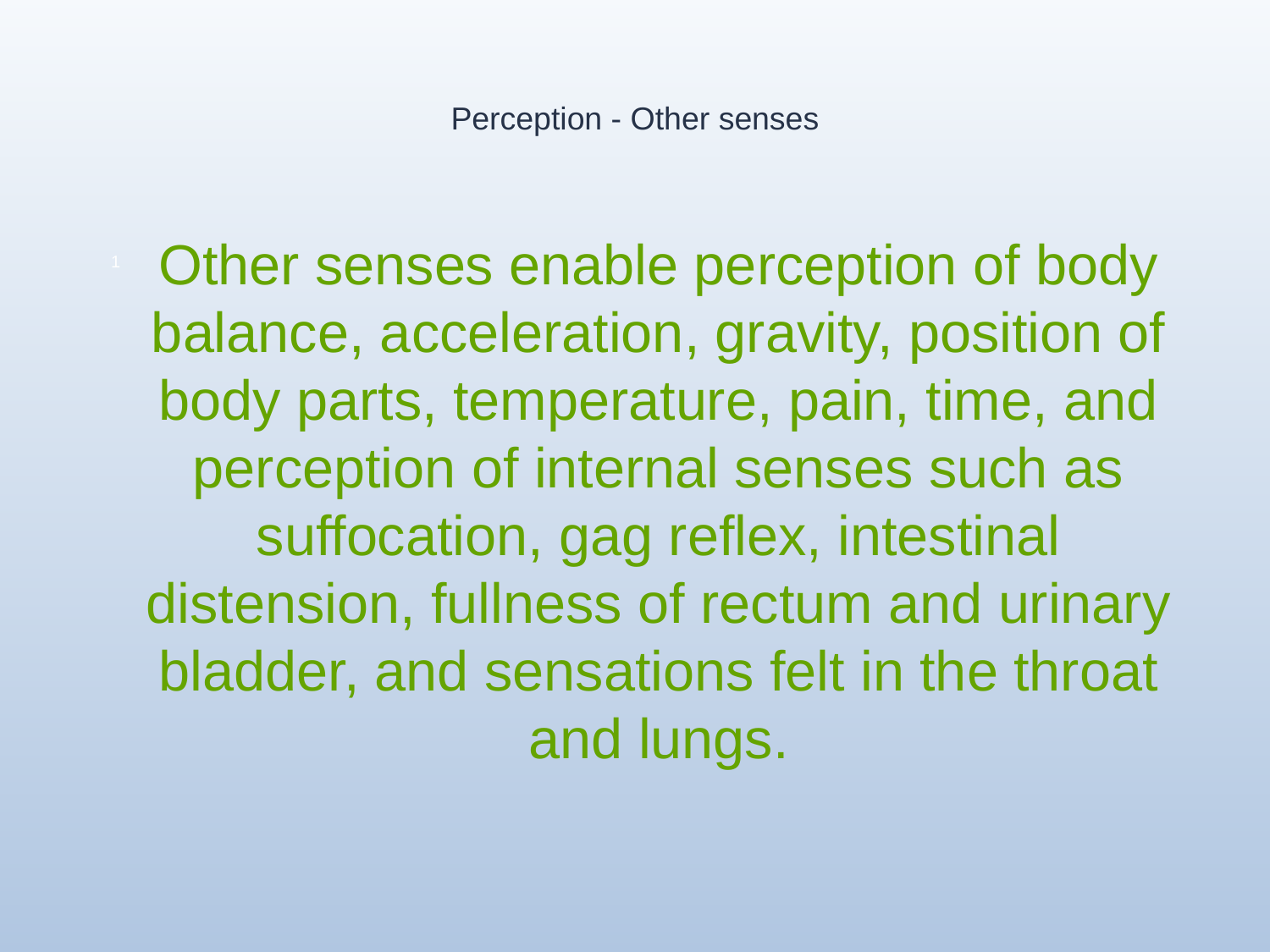

# Perception - Other senses
Other senses enable perception of body balance, acceleration, gravity, position of body parts, temperature, pain, time, and perception of internal senses such as suffocation, gag reflex, intestinal distension, fullness of rectum and urinary bladder, and sensations felt in the throat and lungs.